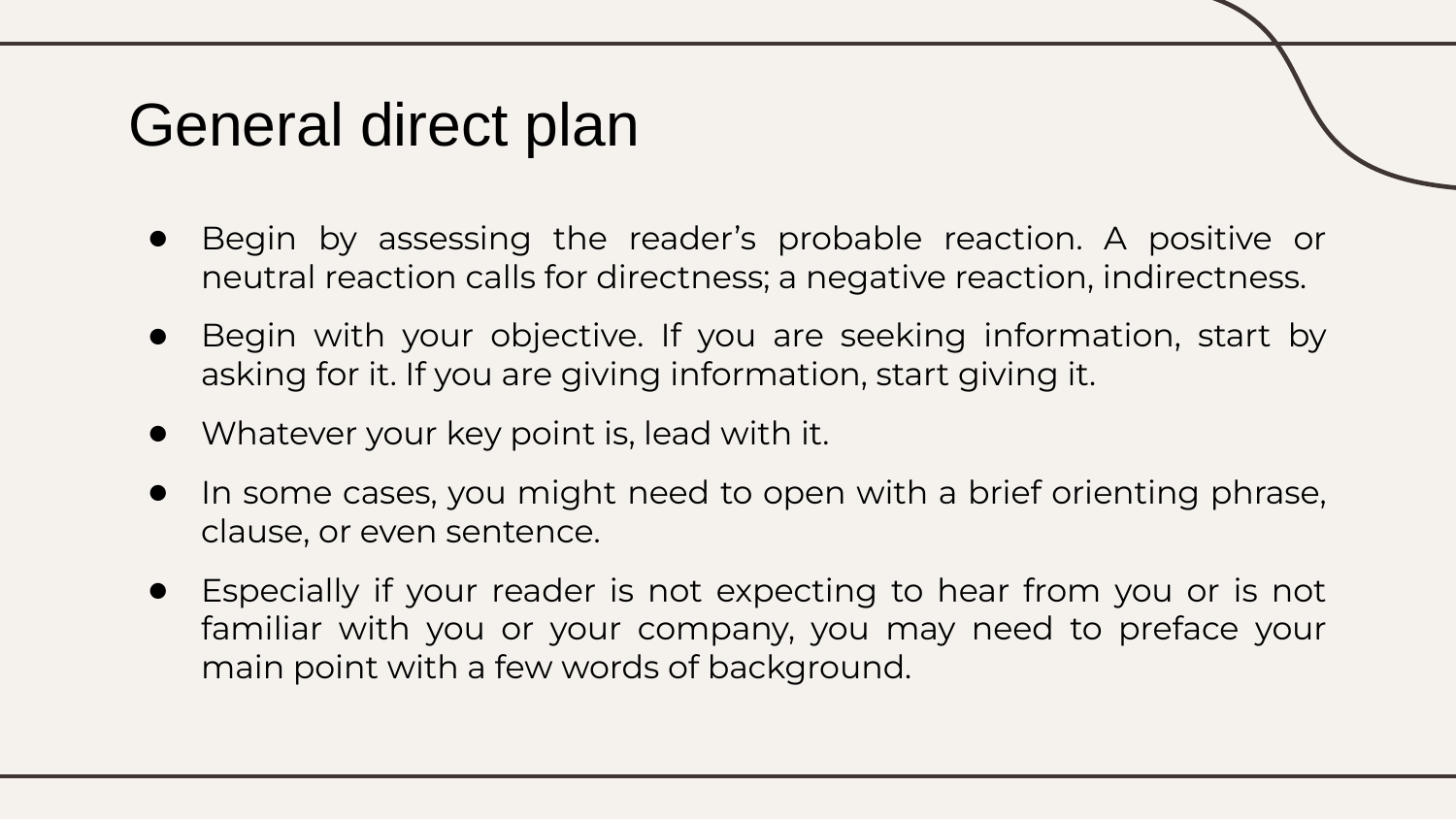

# General direct plan
Begin by assessing the reader’s probable reaction. A positive or neutral reaction calls for directness; a negative reaction, indirectness.
Begin with your objective. If you are seeking information, start by asking for it. If you are giving information, start giving it.
Whatever your key point is, lead with it.
In some cases, you might need to open with a brief orienting phrase, clause, or even sentence.
Especially if your reader is not expecting to hear from you or is not familiar with you or your company, you may need to preface your main point with a few words of background.